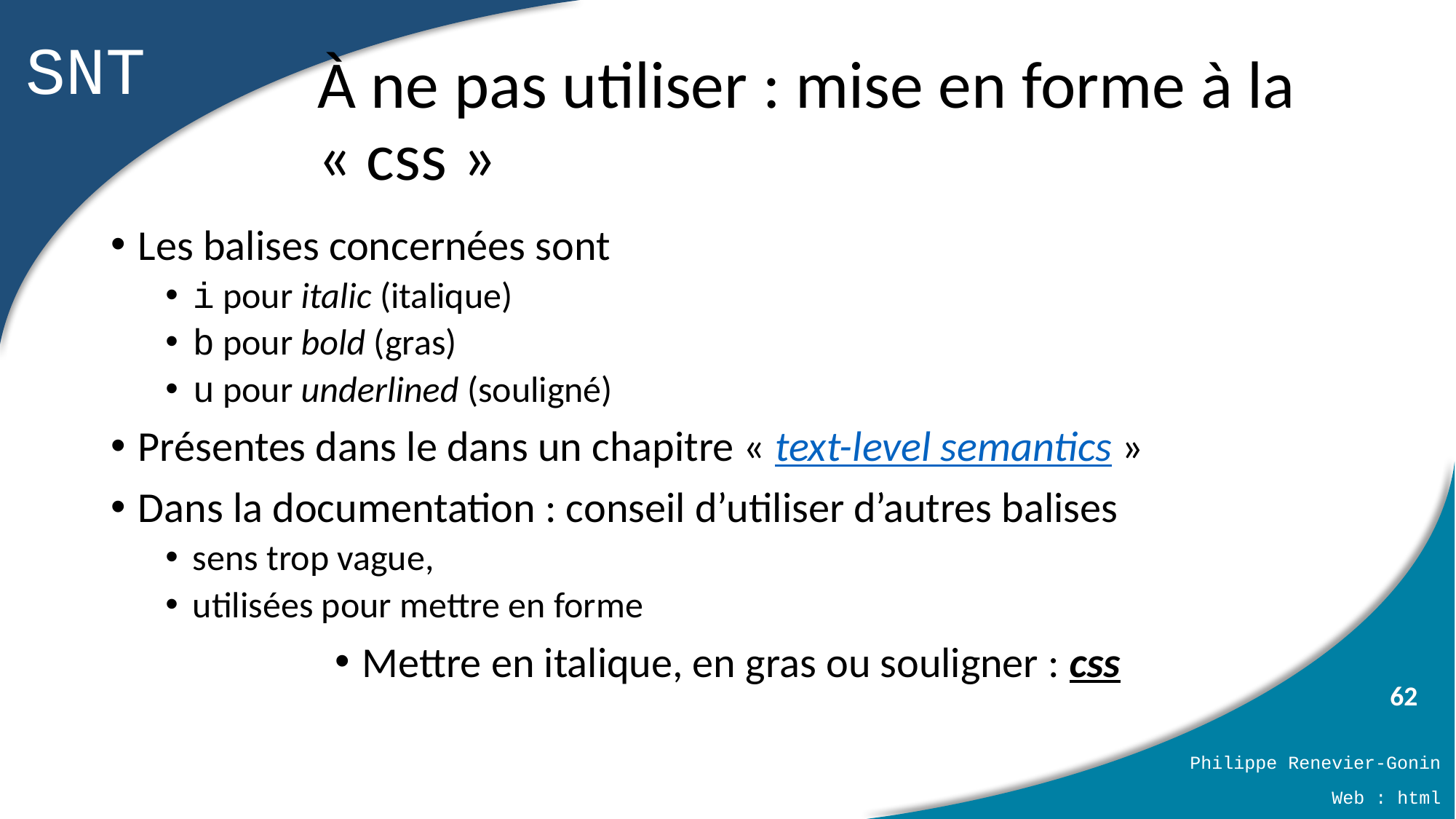

# À ne pas utiliser : mise en forme à la « css »
Les balises concernées sont
i pour italic (italique)
b pour bold (gras)
u pour underlined (souligné)
Présentes dans le dans un chapitre « text-level semantics »
Dans la documentation : conseil d’utiliser d’autres balises
sens trop vague,
utilisées pour mettre en forme
Mettre en italique, en gras ou souligner : css